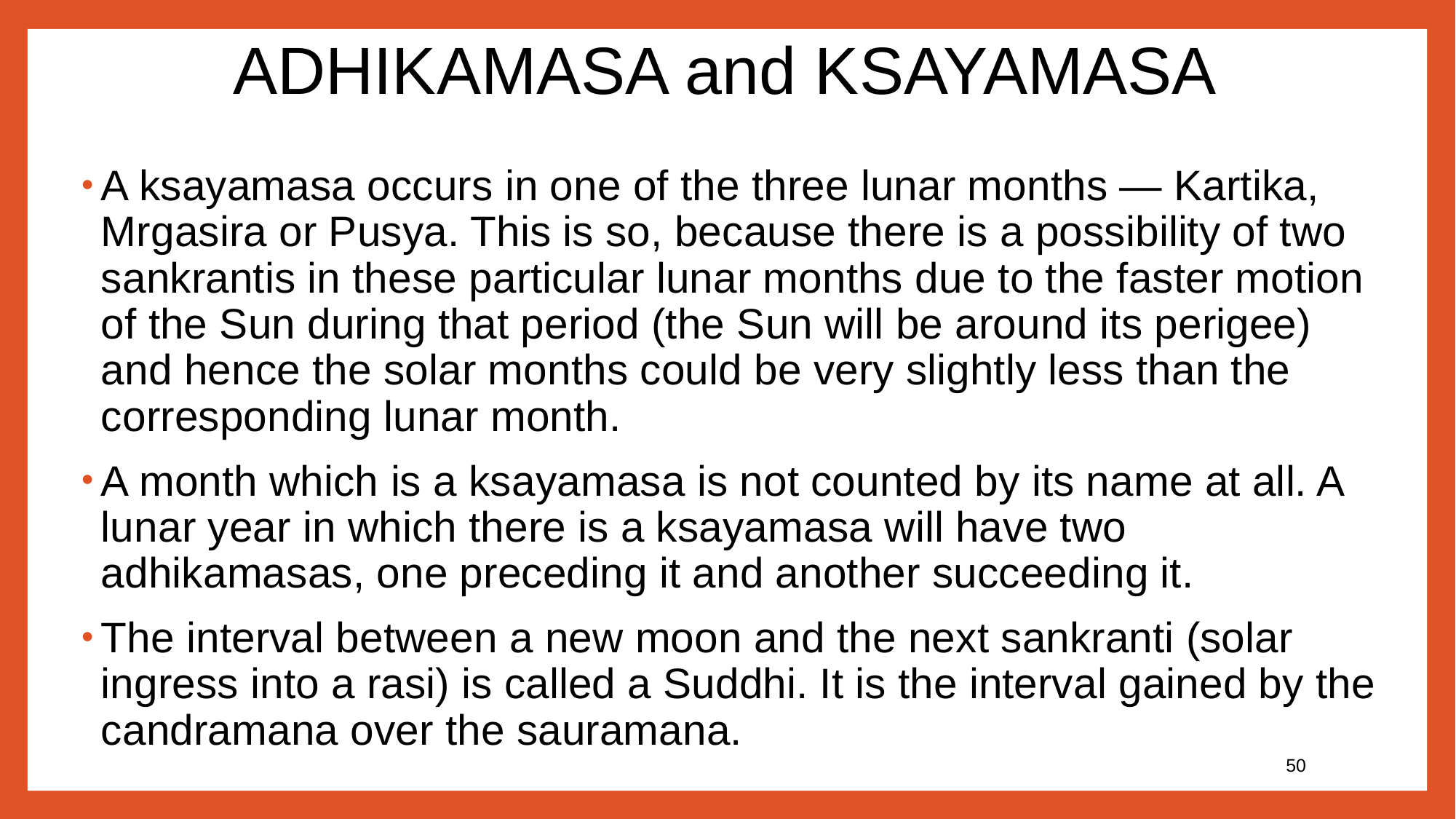

# ADHIKAMASA and KSAYAMASA
A ksayamasa occurs in one of the three lunar months — Kartika, Mrgasira or Pusya. This is so, because there is a possibility of two sankrantis in these particular lunar months due to the faster motion of the Sun during that period (the Sun will be around its perigee) and hence the solar months could be very slightly less than the corresponding lunar month.
A month which is a ksayamasa is not counted by its name at all. A lunar year in which there is a ksayamasa will have two adhikamasas, one preceding it and another succeeding it.
The interval between a new moon and the next sankranti (solar ingress into a rasi) is called a Suddhi. It is the interval gained by the candramana over the sauramana.
50